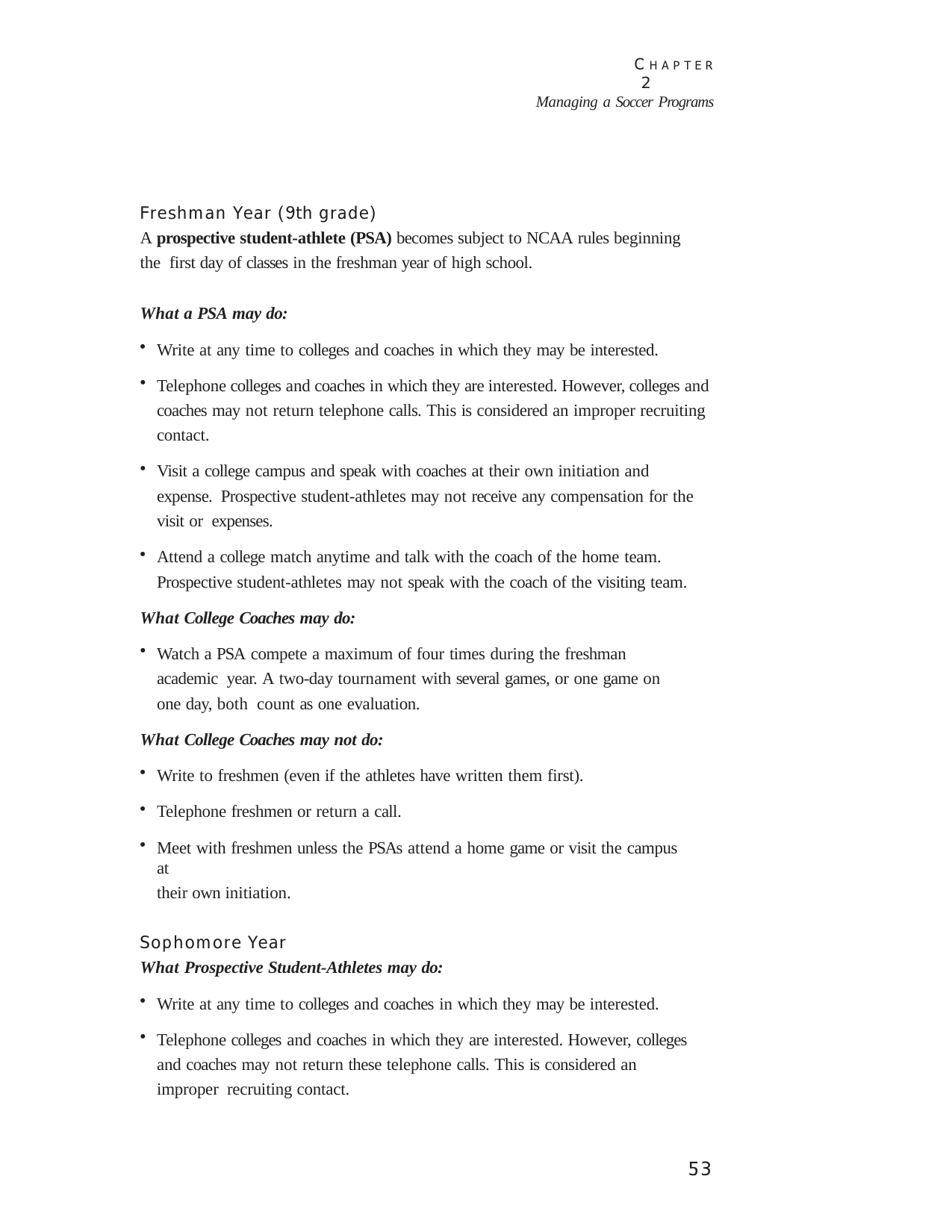

C H A P T E R   2
Managing a Soccer Programs
Freshman Year (9th grade)
A prospective student-athlete (PSA) becomes subject to NCAA rules beginning the  first day of classes in the freshman year of high school.

What a PSA may do:
Write at any time to colleges and coaches in which they may be interested.
Telephone colleges and coaches in which they are interested. However, colleges and  coaches may not return telephone calls. This is considered an improper recruiting  contact.
Visit a college campus and speak with coaches at their own initiation and expense.  Prospective student-athletes may not receive any compensation for the visit or  expenses.
Attend a college match anytime and talk with the coach of the home team.
Prospective student-athletes may not speak with the coach of the visiting team.
What College Coaches may do:
Watch a PSA compete a maximum of four times during the freshman academic  year. A two-day tournament with several games, or one game on one day, both  count as one evaluation.
What College Coaches may not do:
Write to freshmen (even if the athletes have written them first).
Telephone freshmen or return a call.
Meet with freshmen unless the PSAs attend a home game or visit the campus at
their own initiation.

Sophomore Year
What Prospective Student-Athletes may do:
Write at any time to colleges and coaches in which they may be interested.
Telephone colleges and coaches in which they are interested. However, colleges  and coaches may not return these telephone calls. This is considered an improper  recruiting contact.
53